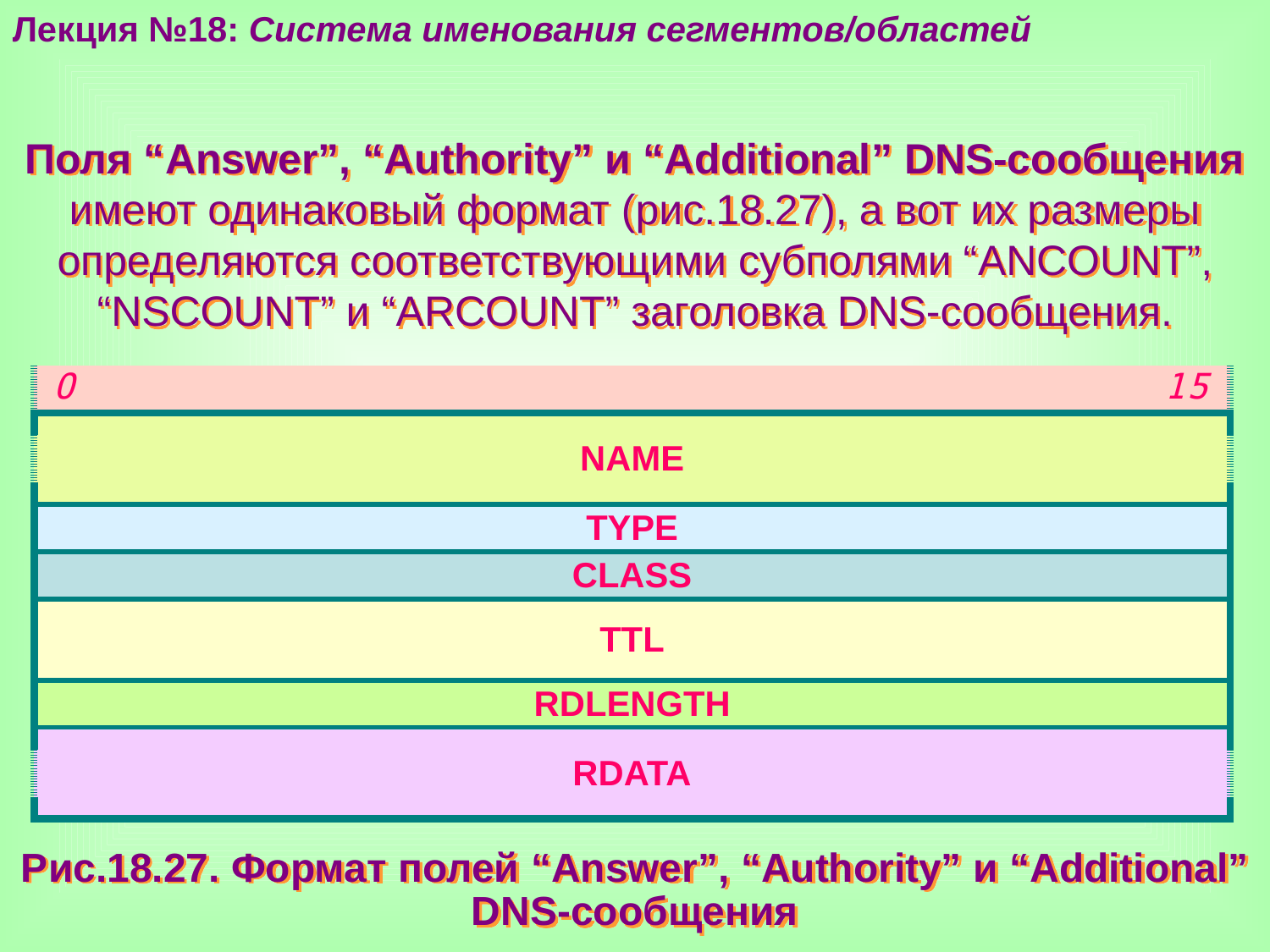

Лекция №18: Система именования сегментов/областей
Поля “Answer”, “Authority” и “Additional” DNS-сообщения имеют одинаковый формат (рис.18.27), а вот их размеры определяются соответствующими субполями “ANCOUNT”, “NSCOUNT” и “ARCOUNT” заголовка DNS-сообщения.
| 0 15 |
| --- |
|  |
| NAME |
|  |
| TYPE |
| CLASS |
| TTL |
| RDLENGTH |
|  |
| RDATA |
|  |
Рис.18.27. Формат полей “Answer”, “Authority” и “Additional” DNS-сообщения